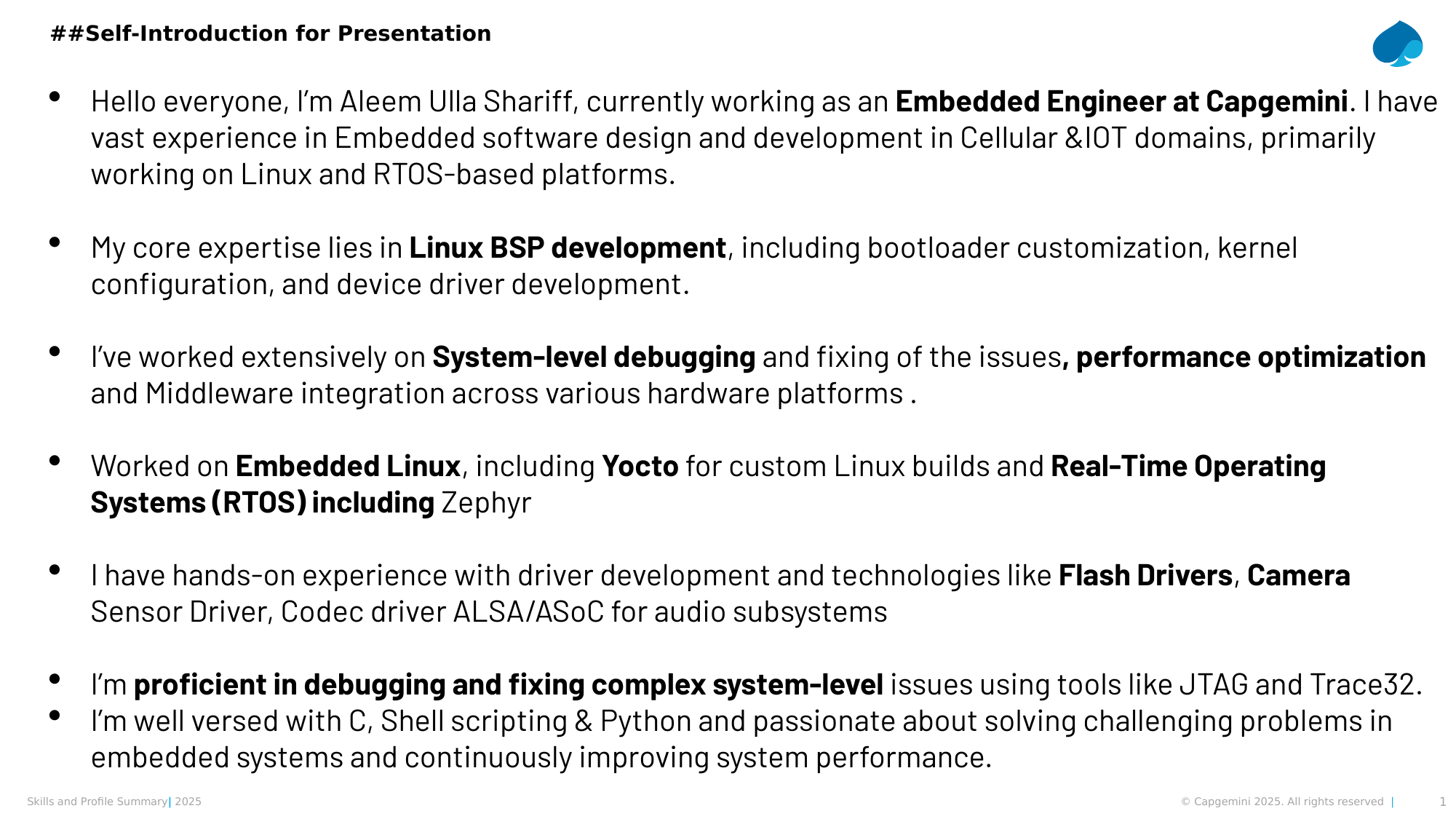

##Self-Introduction for Presentation

Hello everyone, I’m Aleem Ulla Shariff, currently working as an Embedded Engineer at Capgemini. I have vast experience in Embedded software design and development in Cellular &IOT domains, primarily working on Linux and RTOS-based platforms.

My core expertise lies in Linux BSP development, including bootloader customization, kernel configuration, and device driver development.

I’ve worked extensively on System-level debugging and fixing of the issues, performance optimization and Middleware integration across various hardware platforms .

Worked on Embedded Linux, including Yocto for custom Linux builds and Real-Time Operating Systems (RTOS) including Zephyr

I have hands-on experience with driver development and technologies like Flash Drivers, Camera Sensor Driver, Codec driver ALSA/ASoC for audio subsystems

I’m proficient in debugging and fixing complex system-level issues using tools like JTAG and Trace32.
I’m well versed with C, Shell scripting & Python and passionate about solving challenging problems in embedded systems and continuously improving system performance.